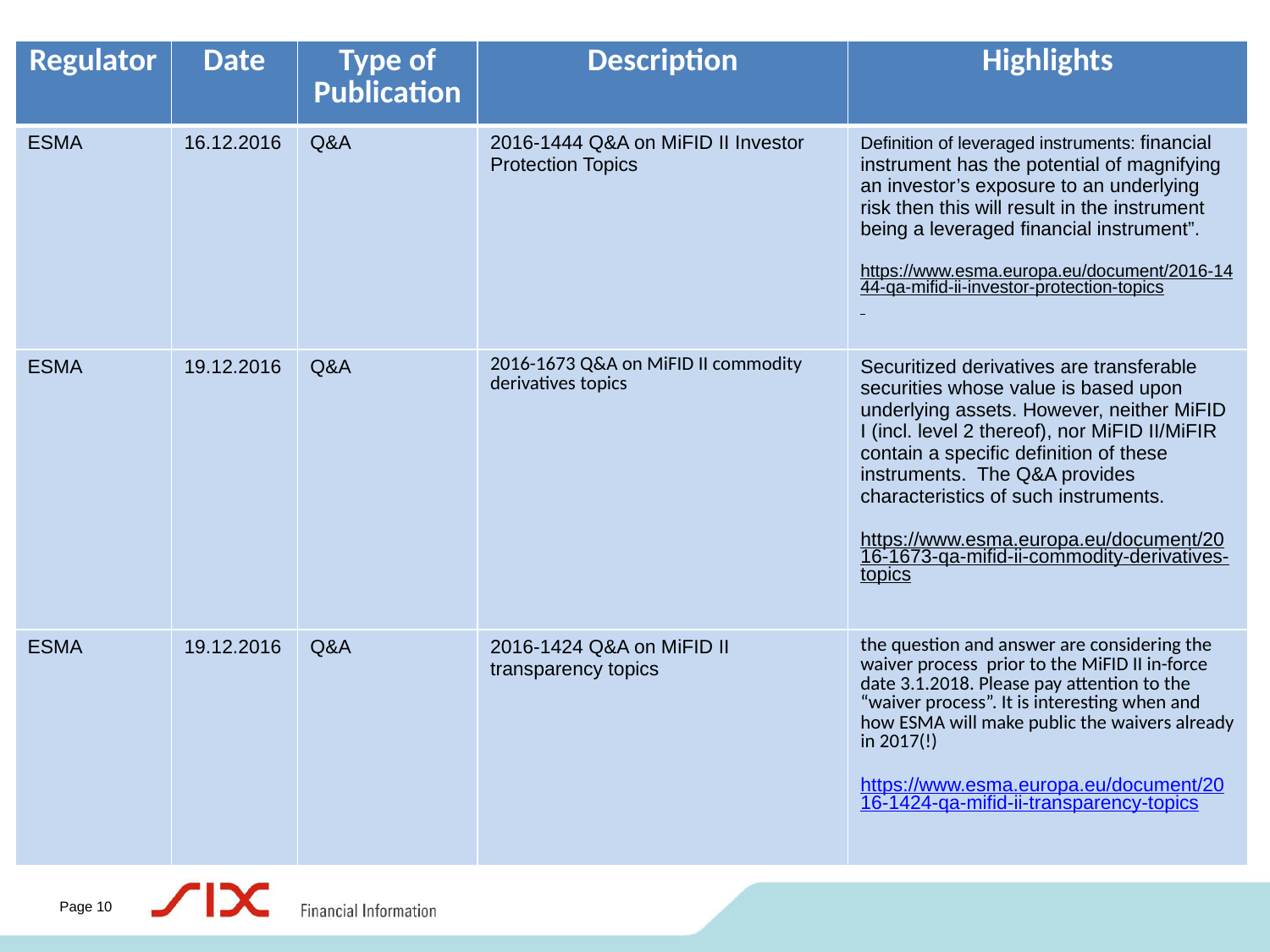

# Overview of new Regulations / Directives / Announcements follow-up
| Regulator | Date | Type of Publication | Description | Highlights |
| --- | --- | --- | --- | --- |
| ESMA | 16.12.2016 | Q&A | 2016-1444 Q&A on MiFID II Investor Protection Topics | Definition of leveraged instruments: financial instrument has the potential of magnifying an investor’s exposure to an underlying risk then this will result in the instrument being a leveraged financial instrument”. https://www.esma.europa.eu/document/2016-1444-qa-mifid-ii-investor-protection-topics |
| ESMA | 19.12.2016 | Q&A | 2016-1673 Q&A on MiFID II commodity derivatives topics | Securitized derivatives are transferable securities whose value is based upon underlying assets. However, neither MiFID I (incl. level 2 thereof), nor MiFID II/MiFIR contain a specific definition of these instruments. The Q&A provides characteristics of such instruments. https://www.esma.europa.eu/document/2016-1673-qa-mifid-ii-commodity-derivatives-topics |
| ESMA | 19.12.2016 | Q&A | 2016-1424 Q&A on MiFID II transparency topics | the question and answer are considering the waiver process prior to the MiFID II in-force date 3.1.2018. Please pay attention to the “waiver process”. It is interesting when and how ESMA will make public the waivers already in 2017(!) https://www.esma.europa.eu/document/2016-1424-qa-mifid-ii-transparency-topics |
Page 10